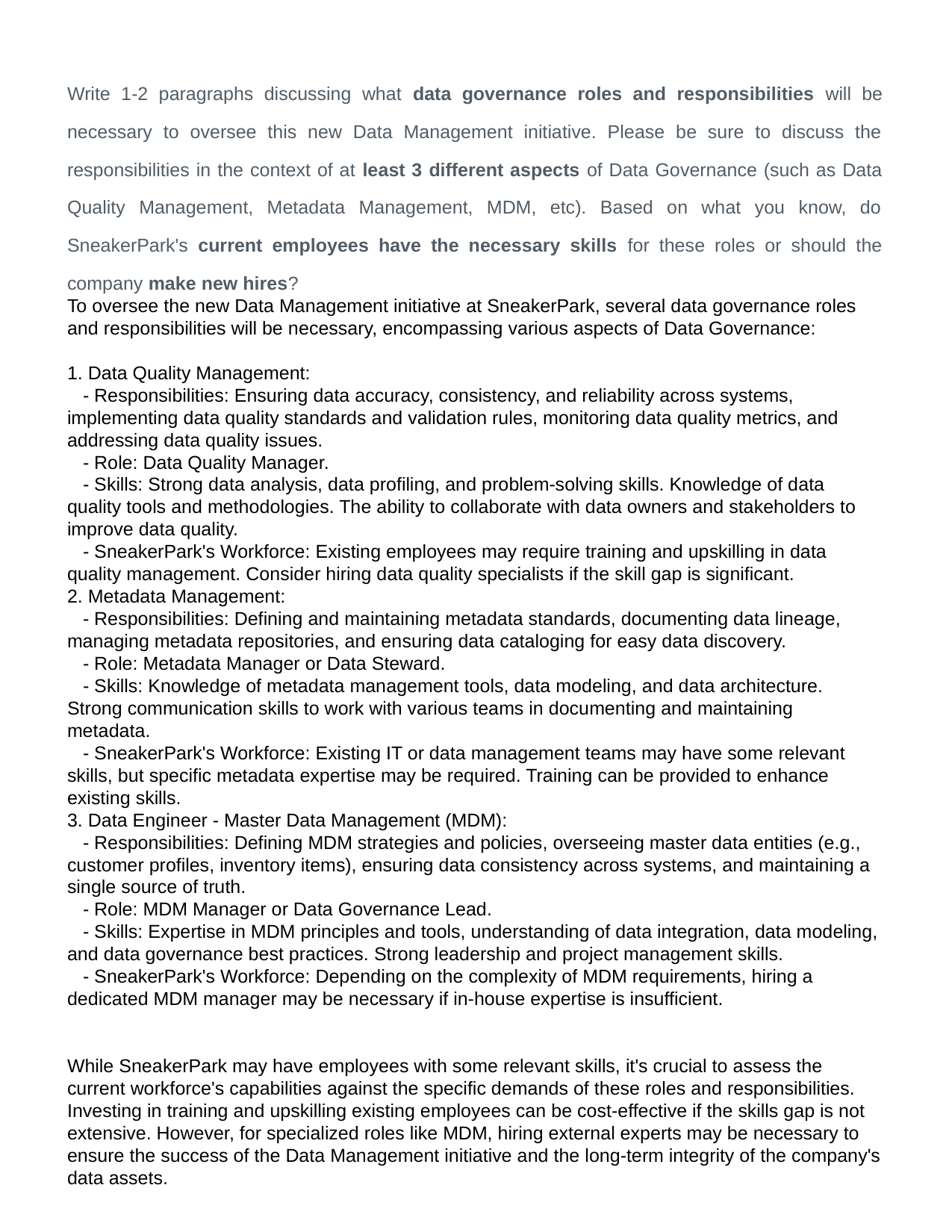

Write 1-2 paragraphs discussing what data governance roles and responsibilities will be necessary to oversee this new Data Management initiative. Please be sure to discuss the responsibilities in the context of at least 3 different aspects of Data Governance (such as Data Quality Management, Metadata Management, MDM, etc). Based on what you know, do SneakerPark's current employees have the necessary skills for these roles or should the company make new hires?
To oversee the new Data Management initiative at SneakerPark, several data governance roles and responsibilities will be necessary, encompassing various aspects of Data Governance:

1. Data Quality Management:
   - Responsibilities: Ensuring data accuracy, consistency, and reliability across systems, implementing data quality standards and validation rules, monitoring data quality metrics, and addressing data quality issues.
   - Role: Data Quality Manager.
   - Skills: Strong data analysis, data profiling, and problem-solving skills. Knowledge of data quality tools and methodologies. The ability to collaborate with data owners and stakeholders to improve data quality.
   - SneakerPark's Workforce: Existing employees may require training and upskilling in data quality management. Consider hiring data quality specialists if the skill gap is significant.
2. Metadata Management:
   - Responsibilities: Defining and maintaining metadata standards, documenting data lineage, managing metadata repositories, and ensuring data cataloging for easy data discovery.
   - Role: Metadata Manager or Data Steward.
   - Skills: Knowledge of metadata management tools, data modeling, and data architecture. Strong communication skills to work with various teams in documenting and maintaining metadata.
   - SneakerPark's Workforce: Existing IT or data management teams may have some relevant skills, but specific metadata expertise may be required. Training can be provided to enhance existing skills.
3. Data Engineer - Master Data Management (MDM):
   - Responsibilities: Defining MDM strategies and policies, overseeing master data entities (e.g., customer profiles, inventory items), ensuring data consistency across systems, and maintaining a single source of truth.
   - Role: MDM Manager or Data Governance Lead.
   - Skills: Expertise in MDM principles and tools, understanding of data integration, data modeling, and data governance best practices. Strong leadership and project management skills.
   - SneakerPark's Workforce: Depending on the complexity of MDM requirements, hiring a dedicated MDM manager may be necessary if in-house expertise is insufficient.

While SneakerPark may have employees with some relevant skills, it's crucial to assess the current workforce's capabilities against the specific demands of these roles and responsibilities. Investing in training and upskilling existing employees can be cost-effective if the skills gap is not extensive. However, for specialized roles like MDM, hiring external experts may be necessary to ensure the success of the Data Management initiative and the long-term integrity of the company's data assets.